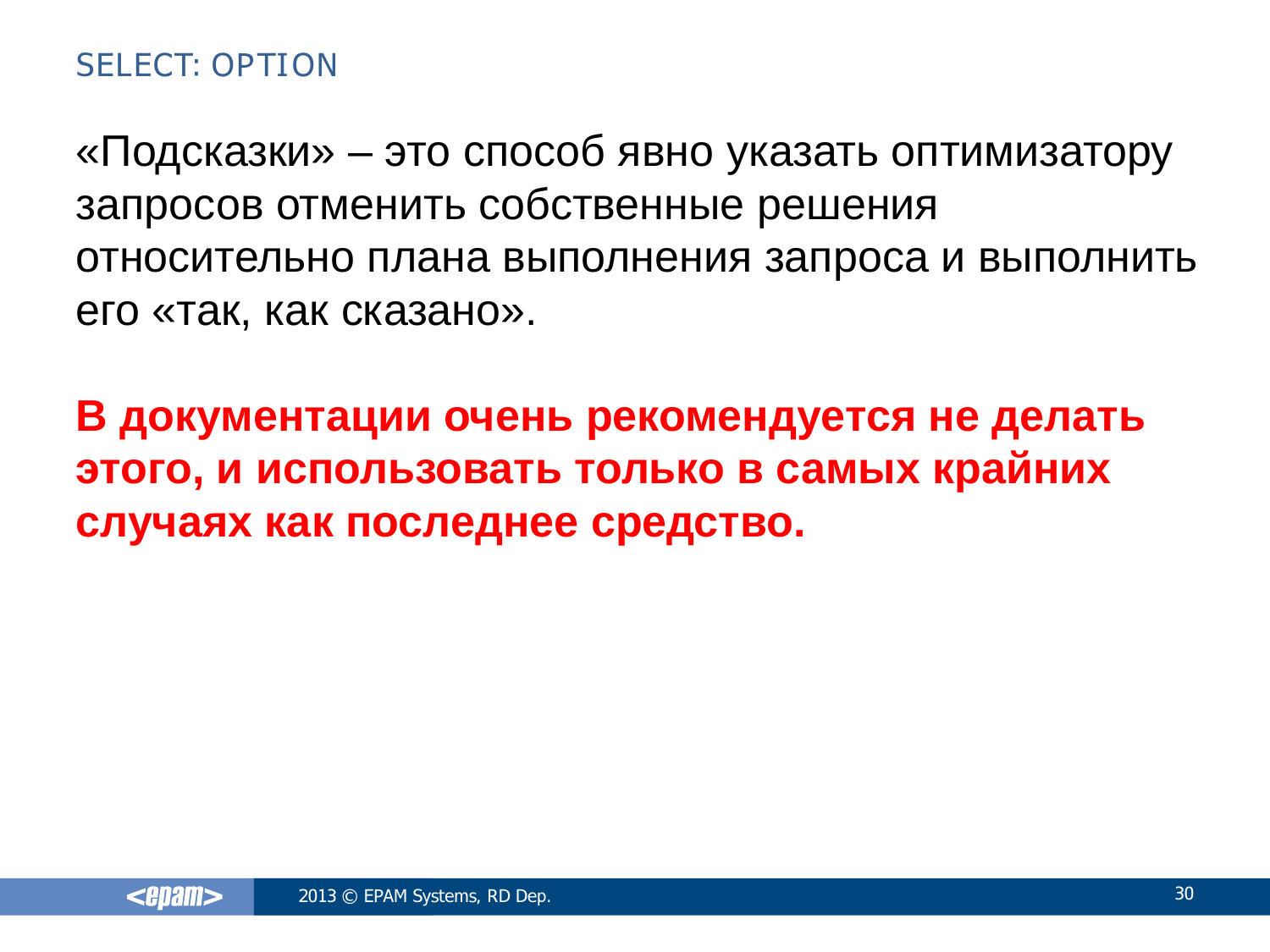

# SELECT: OPTION
«Подсказки» – это способ явно указать оптимизатору запросов отменить собственные решения относительно плана выполнения запроса и выполнить его «так, как сказано».

В документации очень рекомендуется не делать этого, и использовать только в самых крайних случаях как последнее средство.
30
2013 © EPAM Systems, RD Dep.